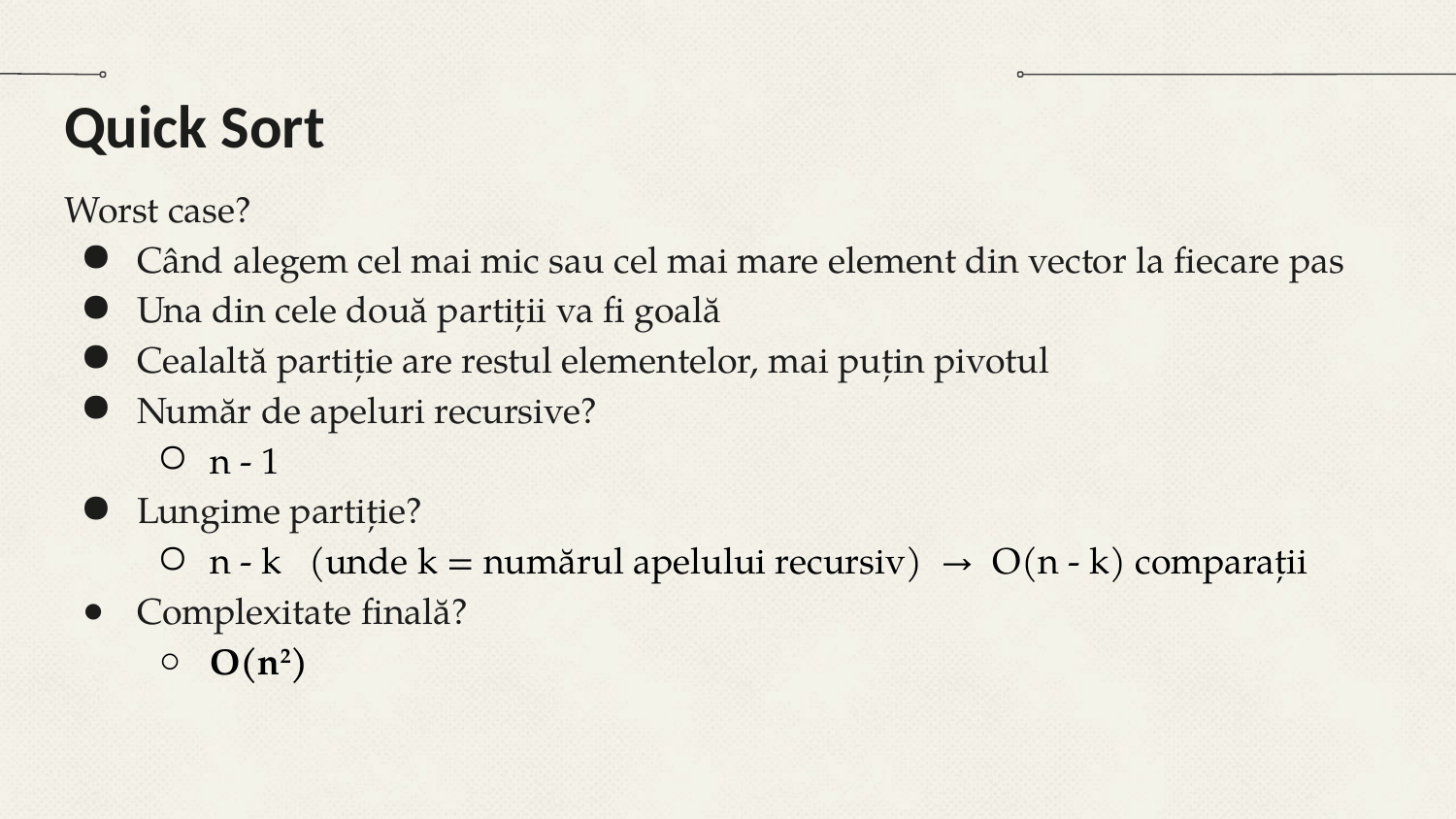

# Quick Sort
Worst case?
Când alegem cel mai mic sau cel mai mare element din vector la fiecare pas
Una din cele două partiții va fi goală
Cealaltă partiție are restul elementelor, mai puțin pivotul
Număr de apeluri recursive?
n - 1
Lungime partiție?
n - k   (unde k = numărul apelului recursiv)  →  O(n - k) comparații
Complexitate finală?
O(n2)